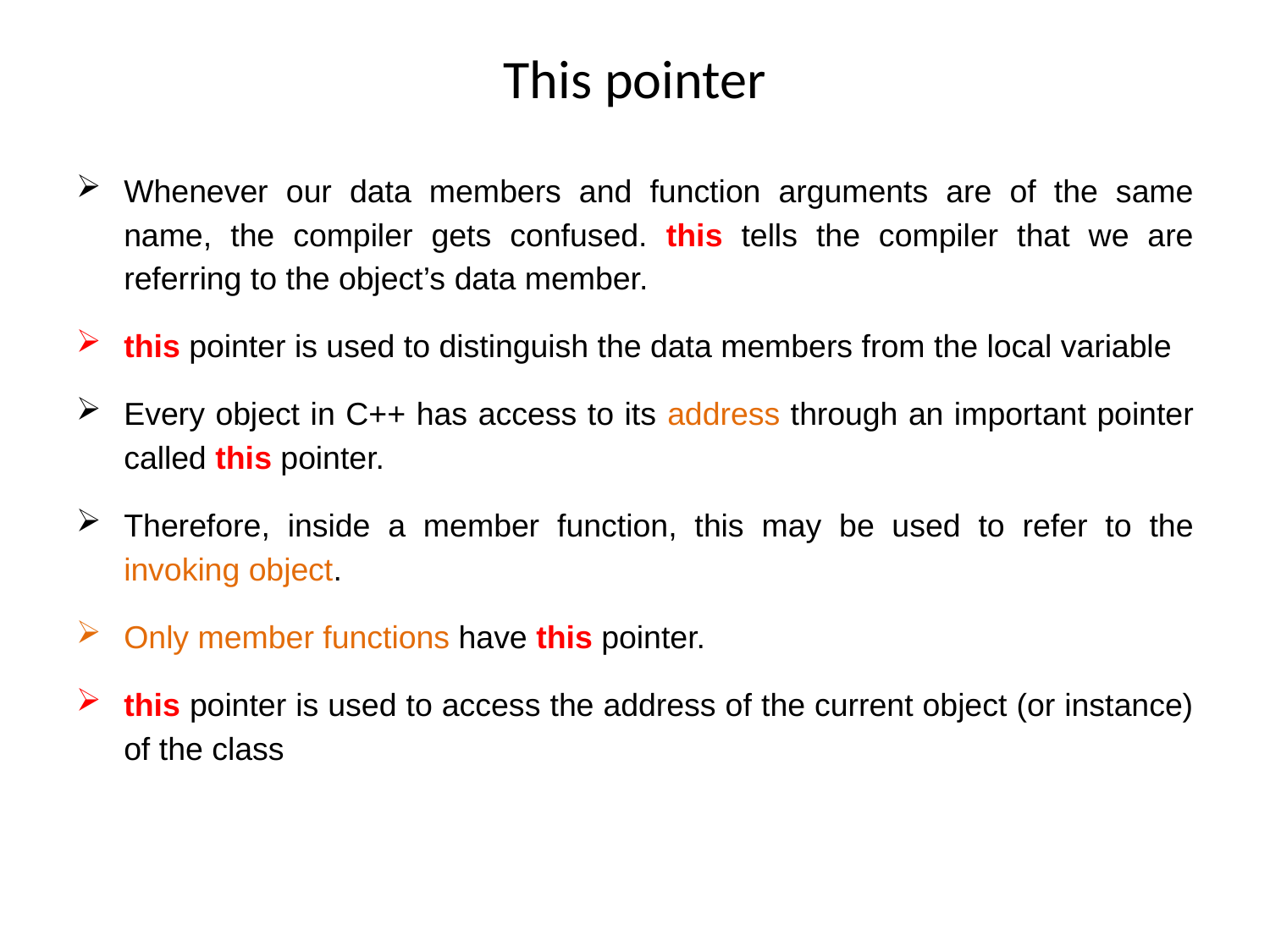

# This pointer
Whenever our data members and function arguments are of the same name, the compiler gets confused. this tells the compiler that we are referring to the object’s data member.
this pointer is used to distinguish the data members from the local variable
Every object in C++ has access to its address through an important pointer called this pointer.
Therefore, inside a member function, this may be used to refer to the invoking object.
Only member functions have this pointer.
this pointer is used to access the address of the current object (or instance) of the class